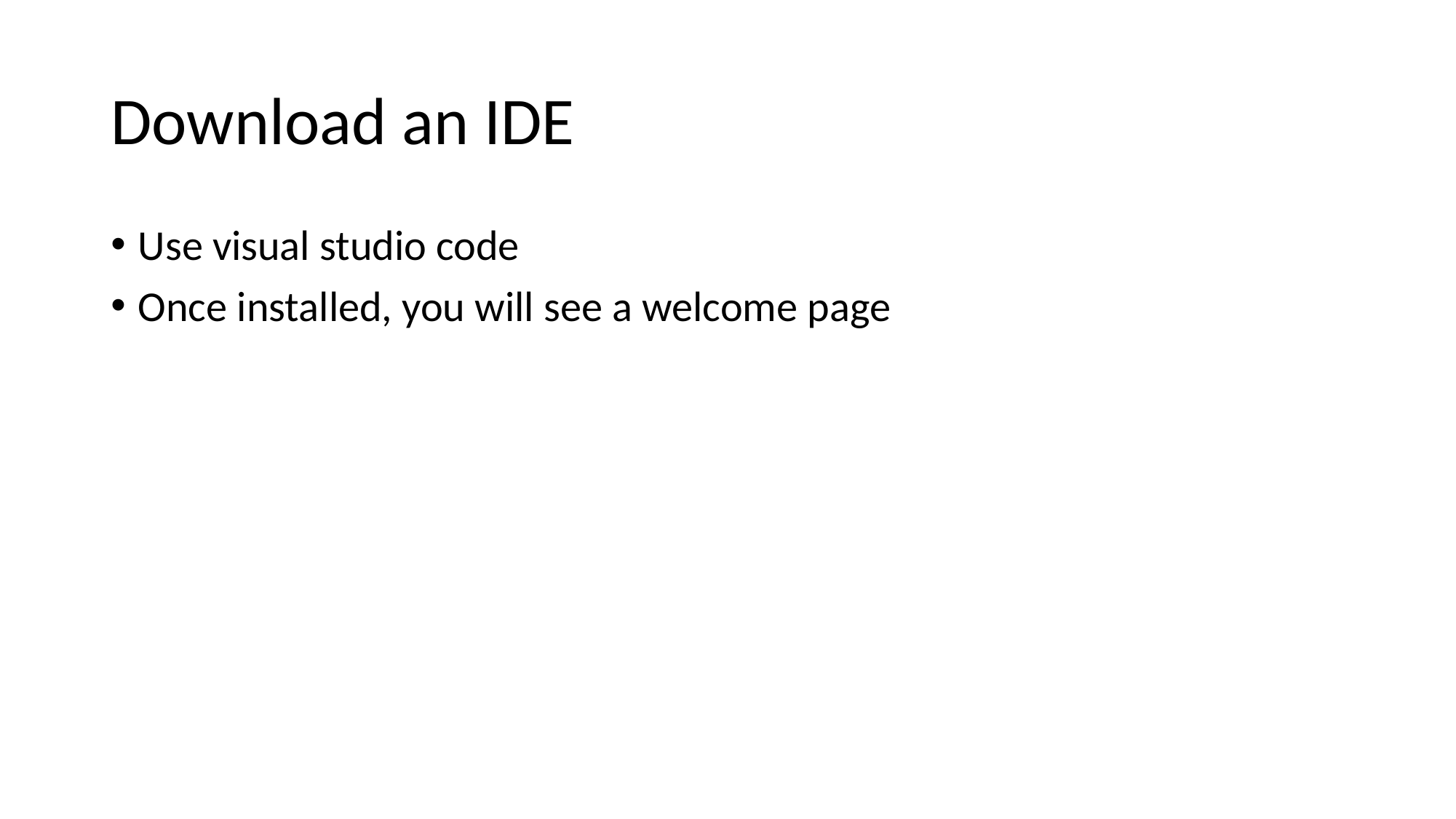

# Download an IDE
Use visual studio code
Once installed, you will see a welcome page